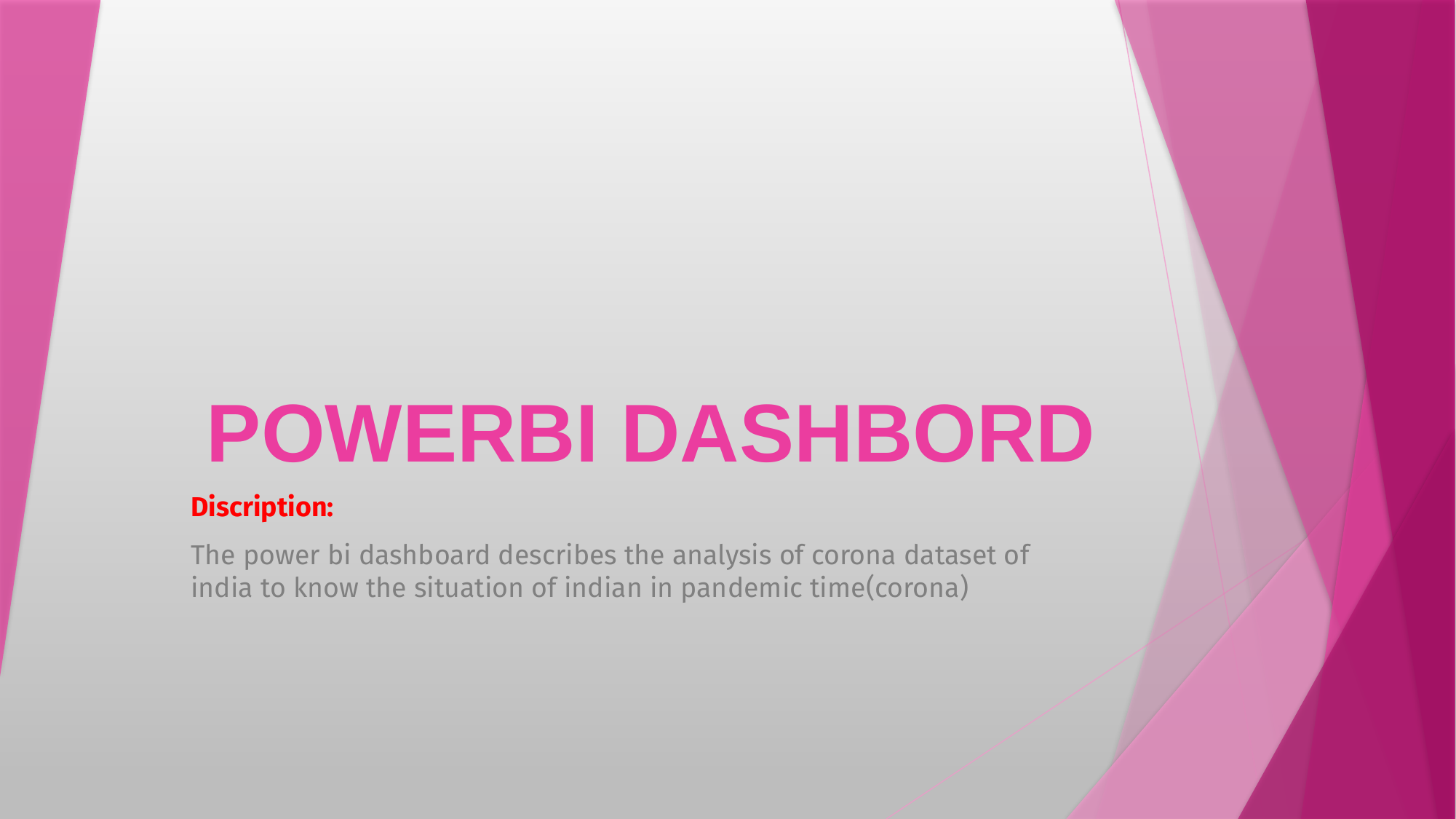

# POWERBI DASHBORD
Discription:
The power bi dashboard describes the analysis of corona dataset of india to know the situation of indian in pandemic time(corona)